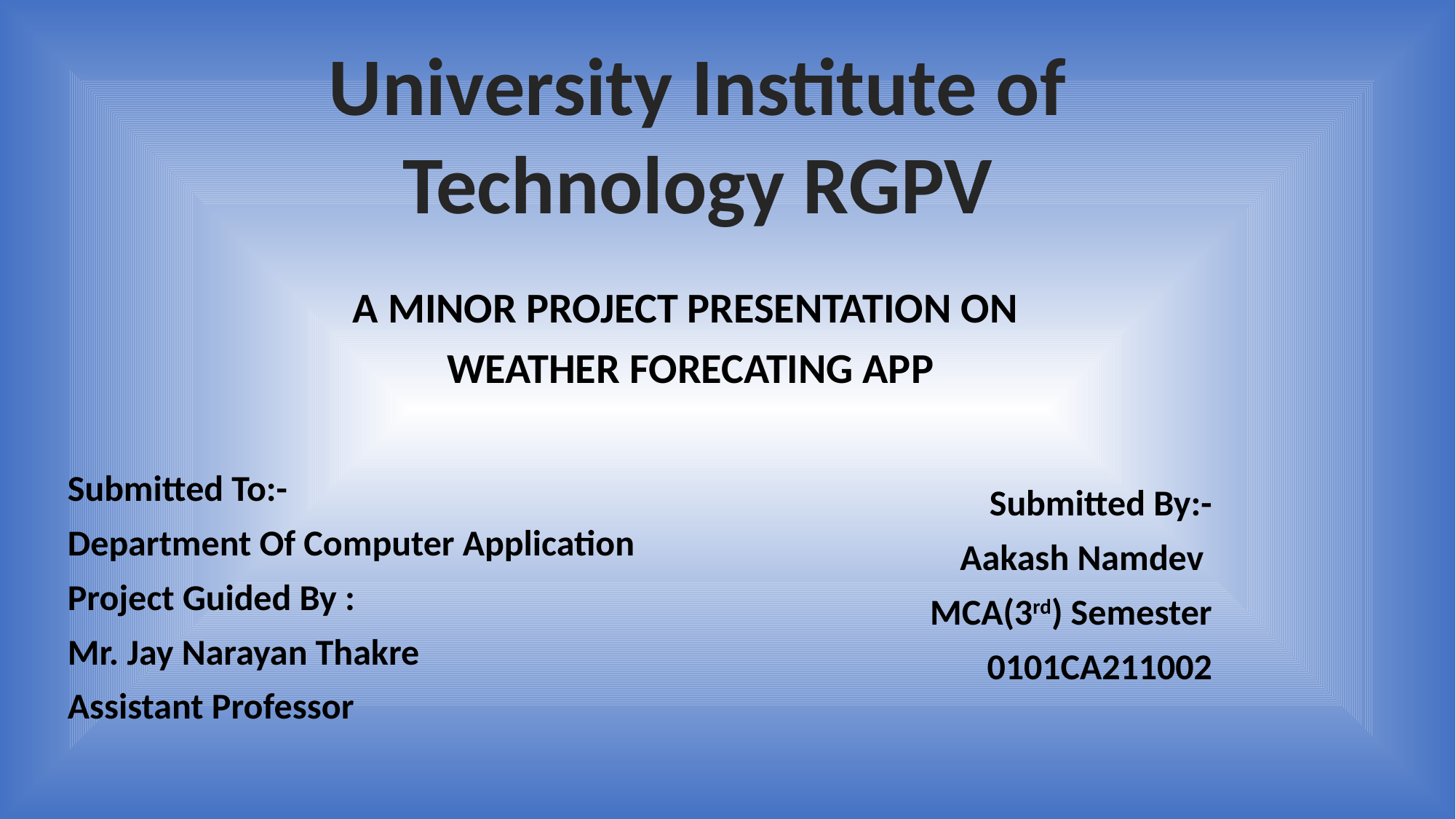

University Institute of Technology RGPV
A MINOR PROJECT PRESENTATION ON
WEATHER FORECATING APP
Submitted To:-
Department Of Computer Application
Project Guided By :
Mr. Jay Narayan Thakre
Assistant Professor
Submitted By:-
Aakash Namdev
MCA(3rd) Semester
0101CA211002